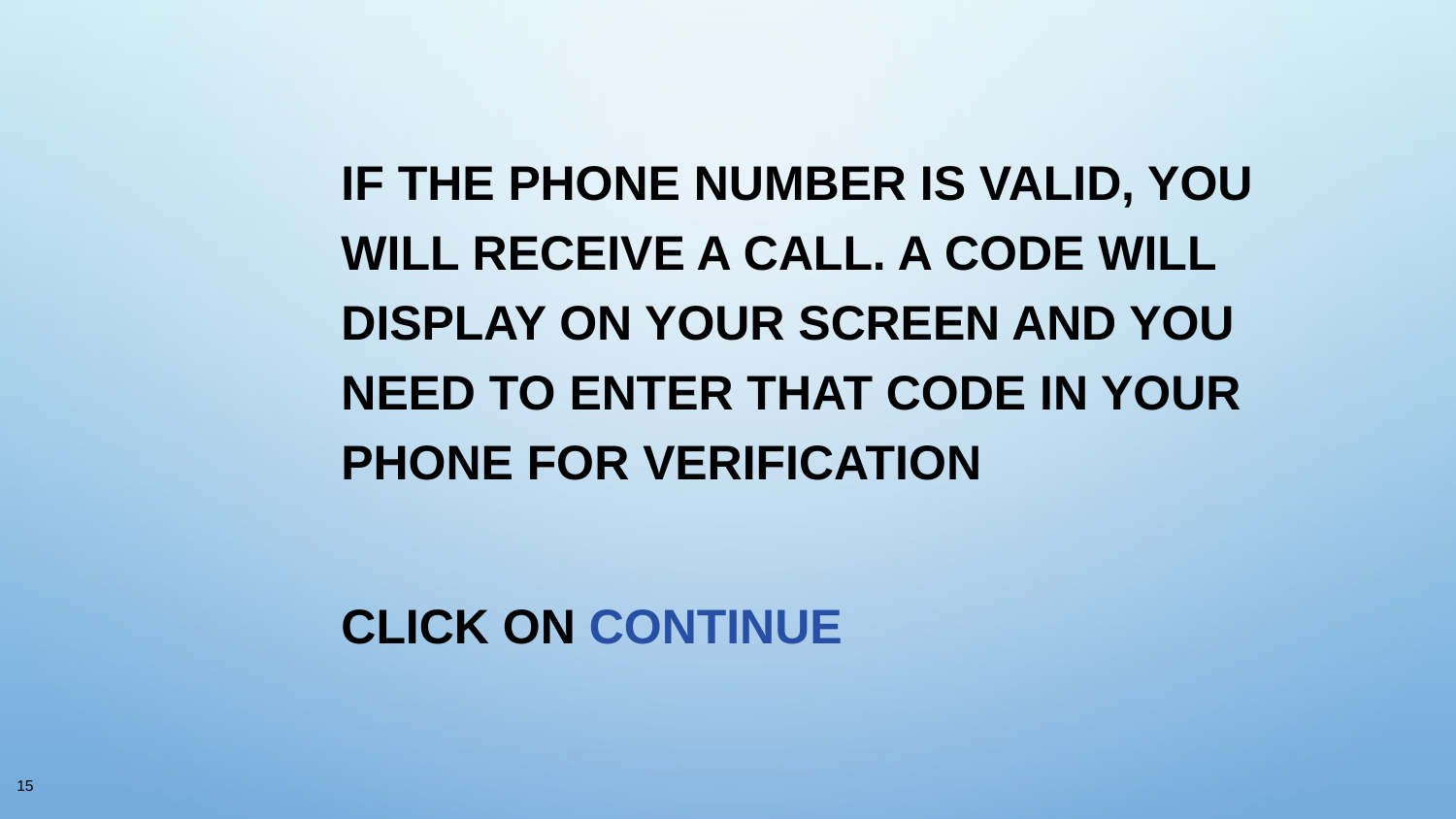

If the phone number is valid, you will receive a call. A code will display on your screen and you need to enter that code in your phone for verification

Click on Continue
15